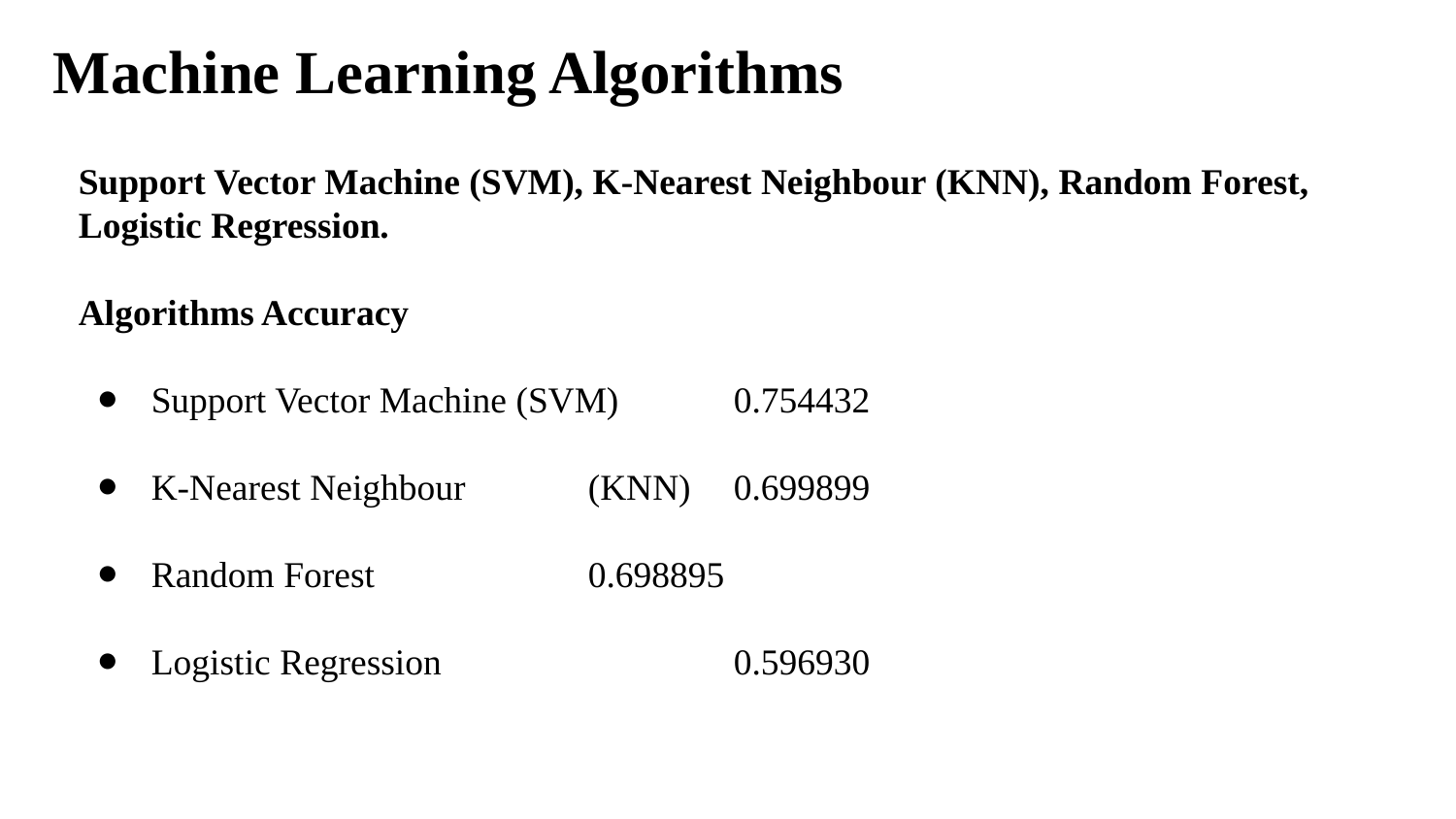

# Machine Learning Algorithms

Support Vector Machine (SVM), K-Nearest Neighbour (KNN), Random Forest, Logistic Regression.

Algorithms Accuracy

Support Vector Machine (SVM) 	0.754432

K-Nearest Neighbour 	(KNN) 	0.699899

Random Forest 		0.698895

Logistic Regression 		0.596930